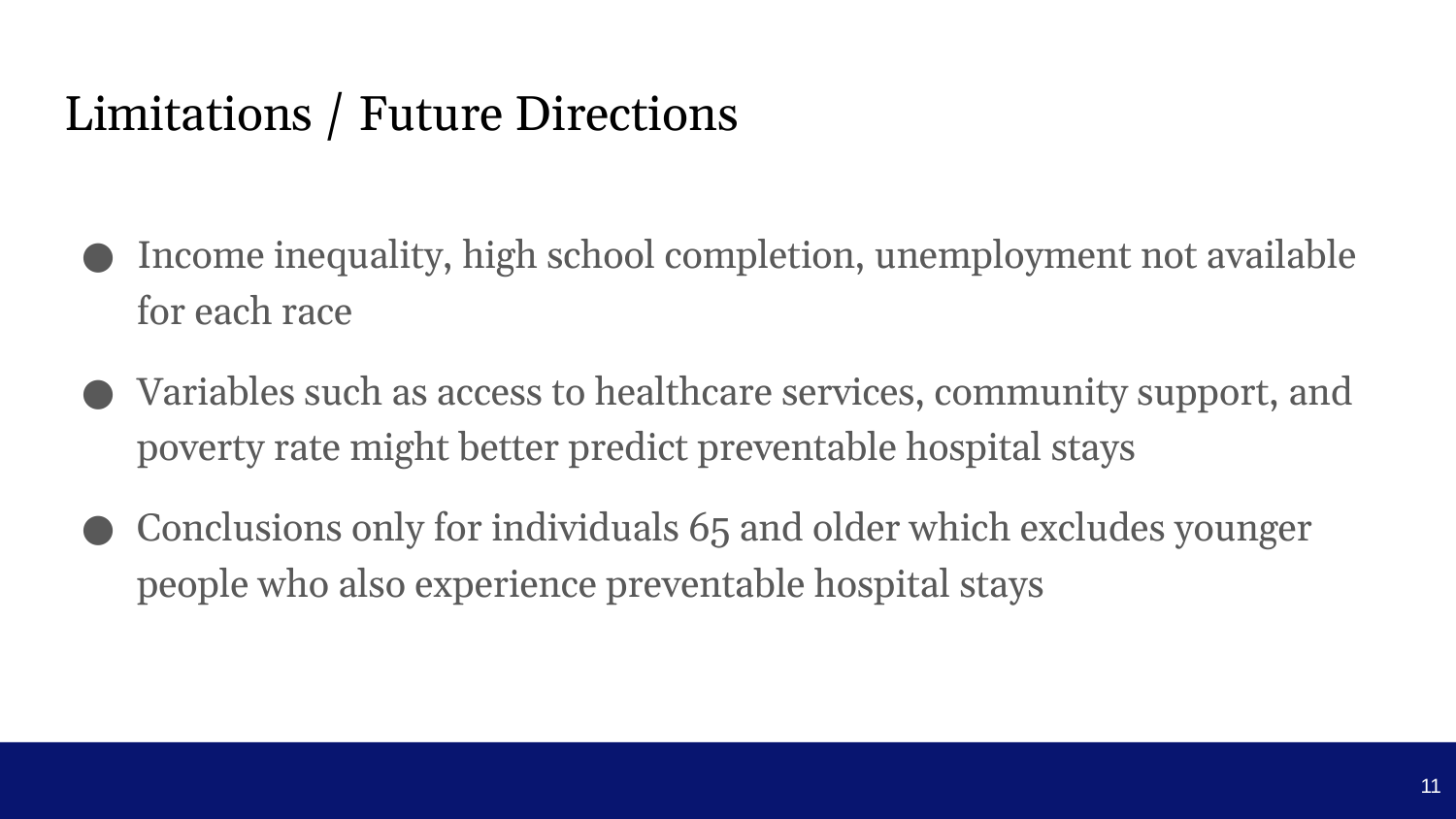

# Limitations / Future Directions
Income inequality, high school completion, unemployment not available for each race
Variables such as access to healthcare services, community support, and poverty rate might better predict preventable hospital stays
Conclusions only for individuals 65 and older which excludes younger people who also experience preventable hospital stays

11